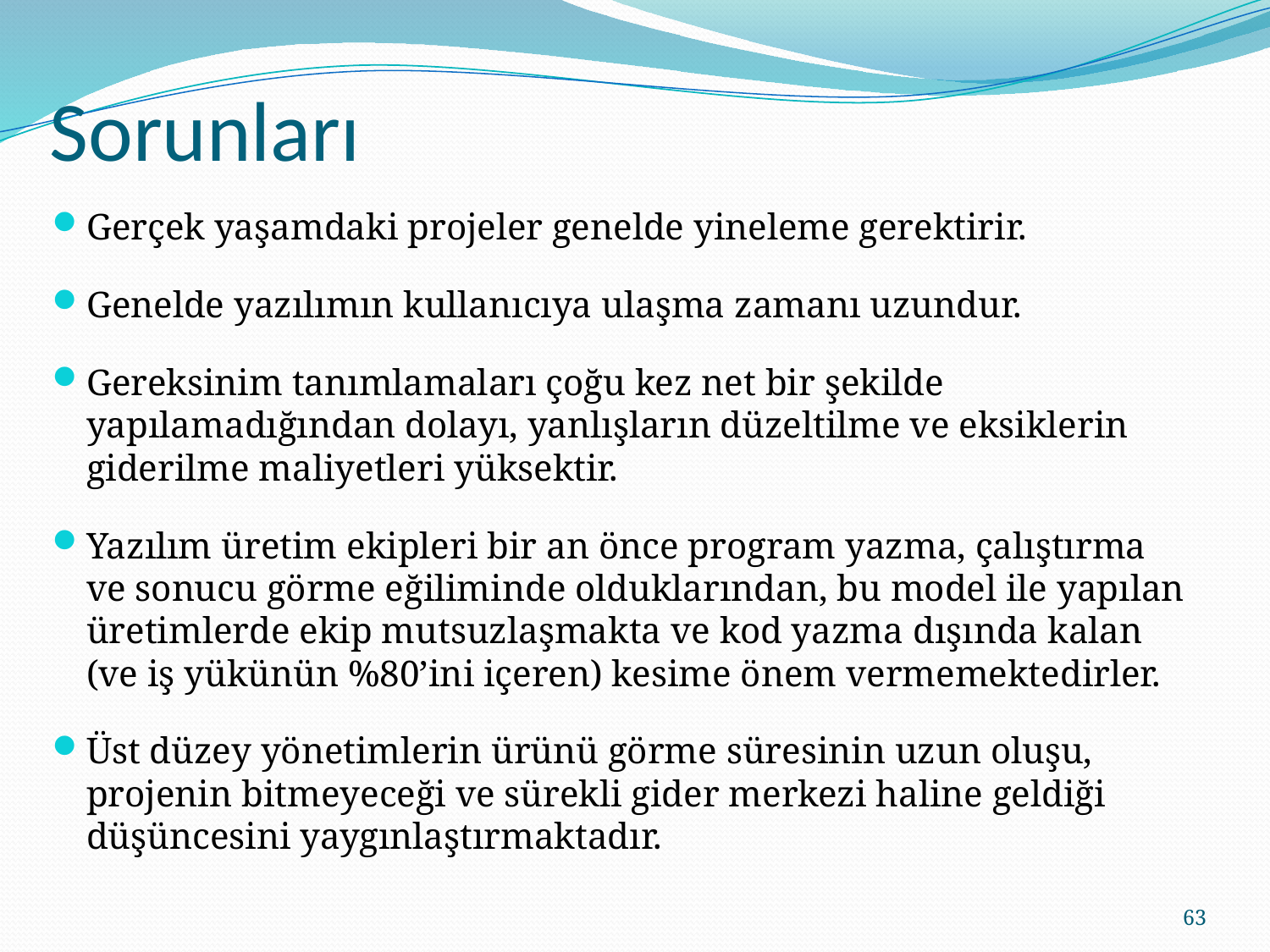

# Sorunları
Gerçek yaşamdaki projeler genelde yineleme gerektirir.

Genelde yazılımın kullanıcıya ulaşma zamanı uzundur.

Gereksinim tanımlamaları çoğu kez net bir şekilde yapılamadığından dolayı, yanlışların düzeltilme ve eksiklerin giderilme maliyetleri yüksektir.

Yazılım üretim ekipleri bir an önce program yazma, çalıştırma ve sonucu görme eğiliminde olduklarından, bu model ile yapılan üretimlerde ekip mutsuzlaşmakta ve kod yazma dışında kalan   (ve iş yükünün %80’ini içeren) kesime önem vermemektedirler.

Üst düzey yönetimlerin ürünü görme süresinin uzun oluşu, projenin bitmeyeceği ve sürekli gider merkezi haline geldiği düşüncesini yaygınlaştırmaktadır.

63